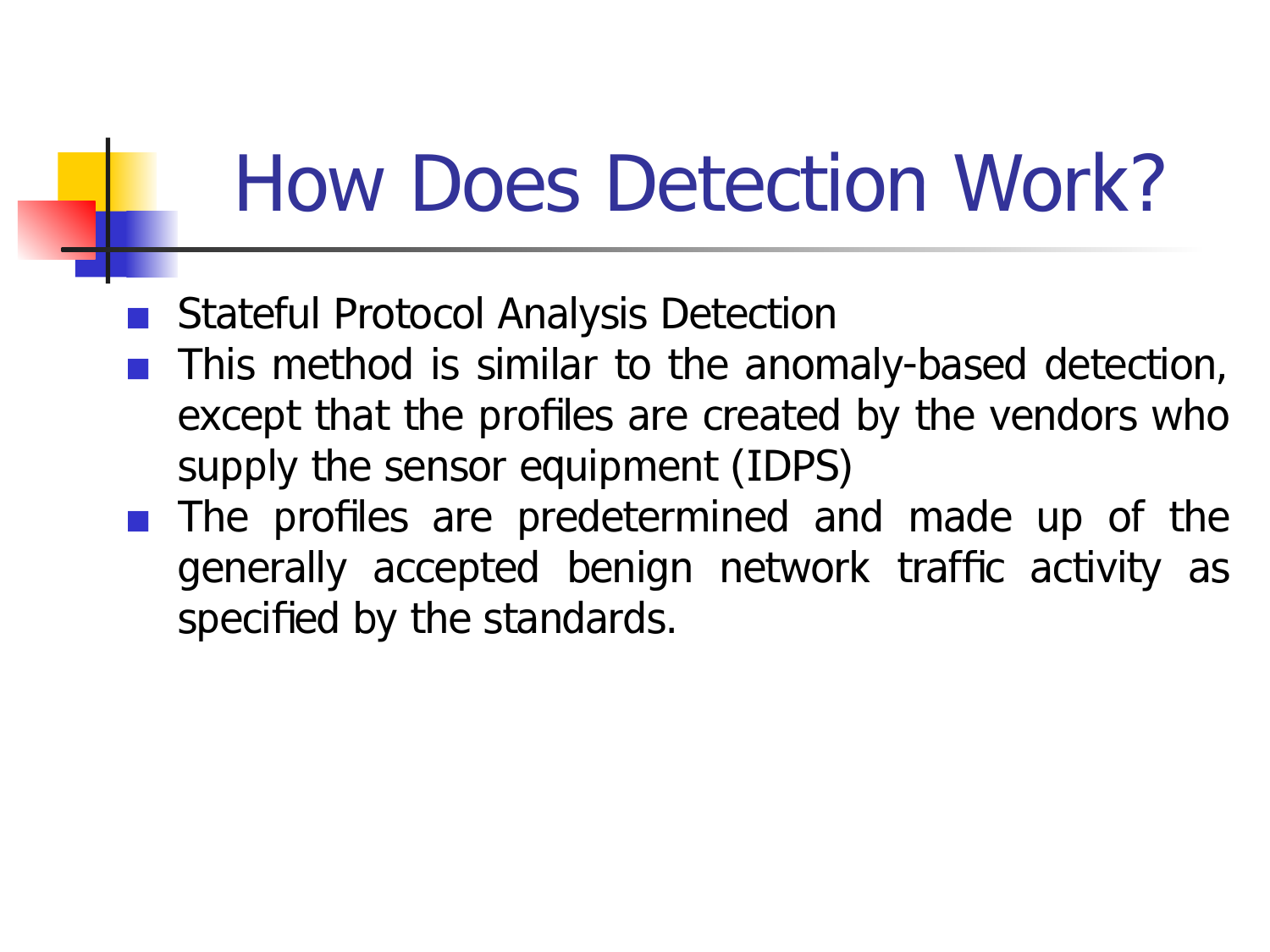

# How Does Detection Work?
Stateful Protocol Analysis Detection
This method is similar to the anomaly-based detection, except that the profiles are created by the vendors who supply the sensor equipment (IDPS)
The profiles are predetermined and made up of the generally accepted benign network traffic activity as specified by the standards.